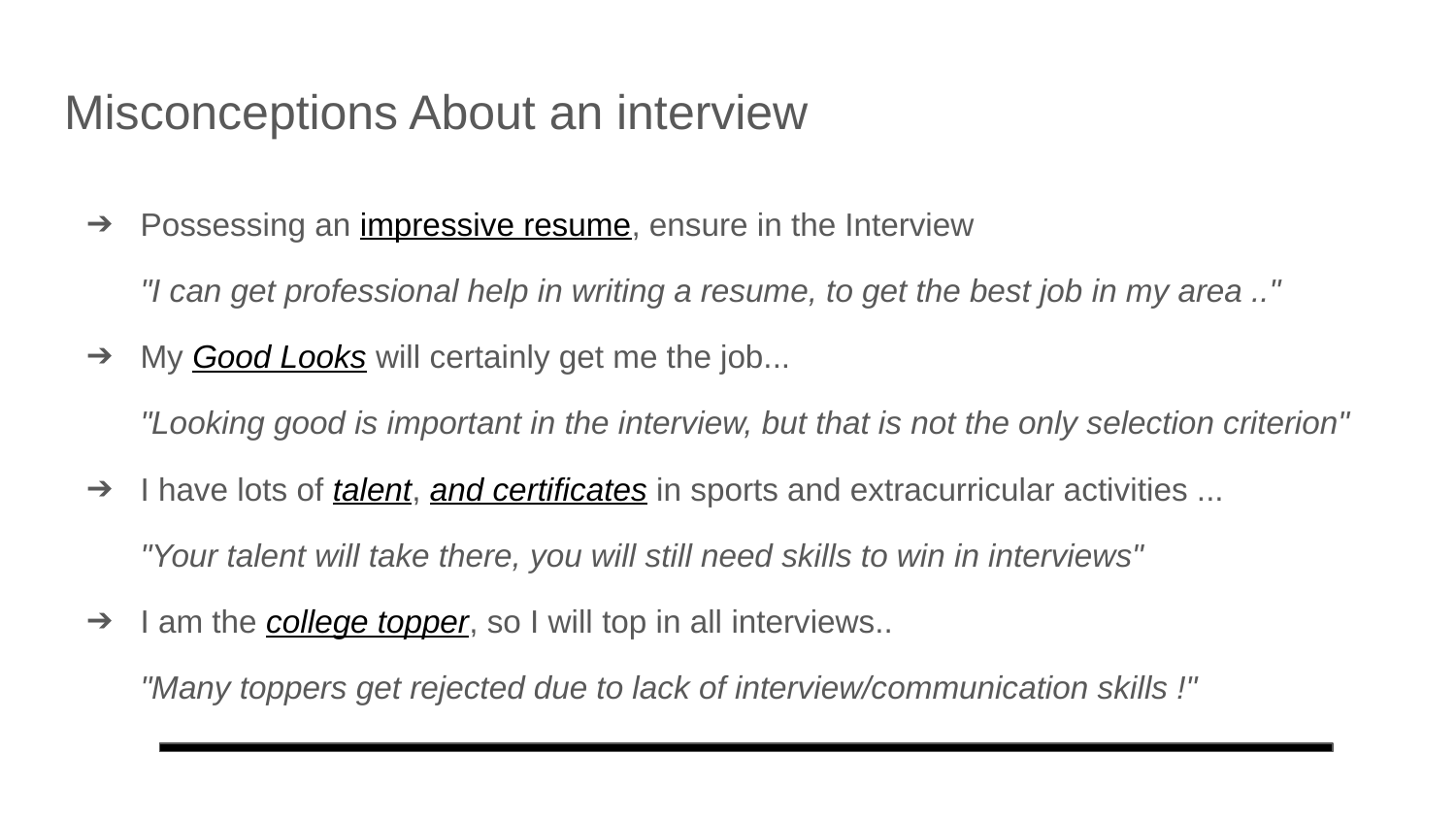

# Misconceptions About an interview

Possessing an impressive resume, ensure in the Interview
"I can get professional help in writing a resume, to get the best job in my area .."
My Good Looks will certainly get me the job...
"Looking good is important in the interview, but that is not the only selection criterion"
I have lots of talent, and certificates in sports and extracurricular activities ...
"Your talent will take there, you will still need skills to win in interviews"
I am the college topper, so I will top in all interviews..
"Many toppers get rejected due to lack of interview/communication skills !"